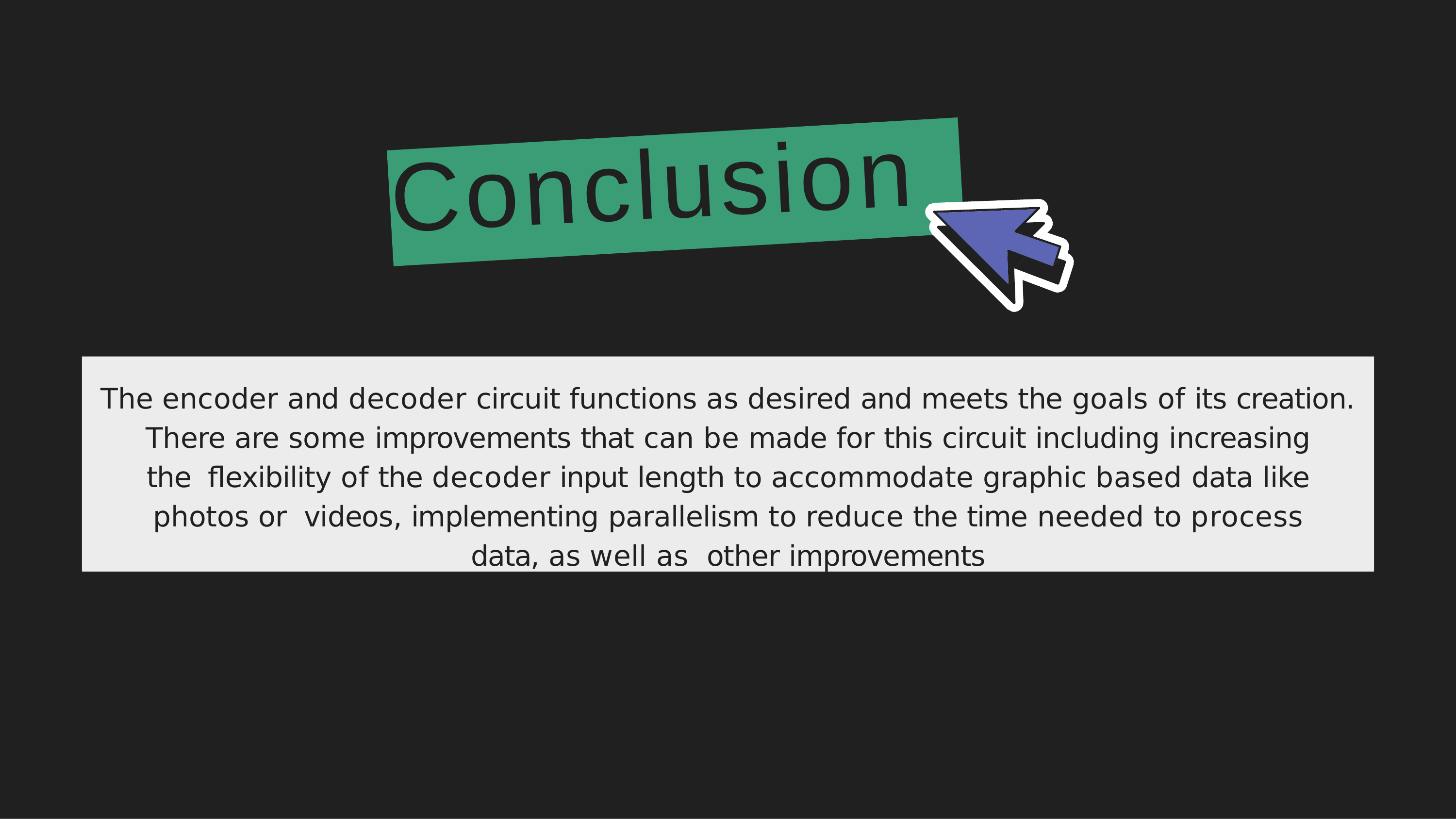

Conclusion

The encoder and decoder circuit functions as desired and meets the goals of its creation.
There are some improvements that can be made for this circuit including increasing the  flexibility of the decoder input length to accommodate graphic based data like photos or  videos, implementing parallelism to reduce the time needed to process data, as well as  other improvements